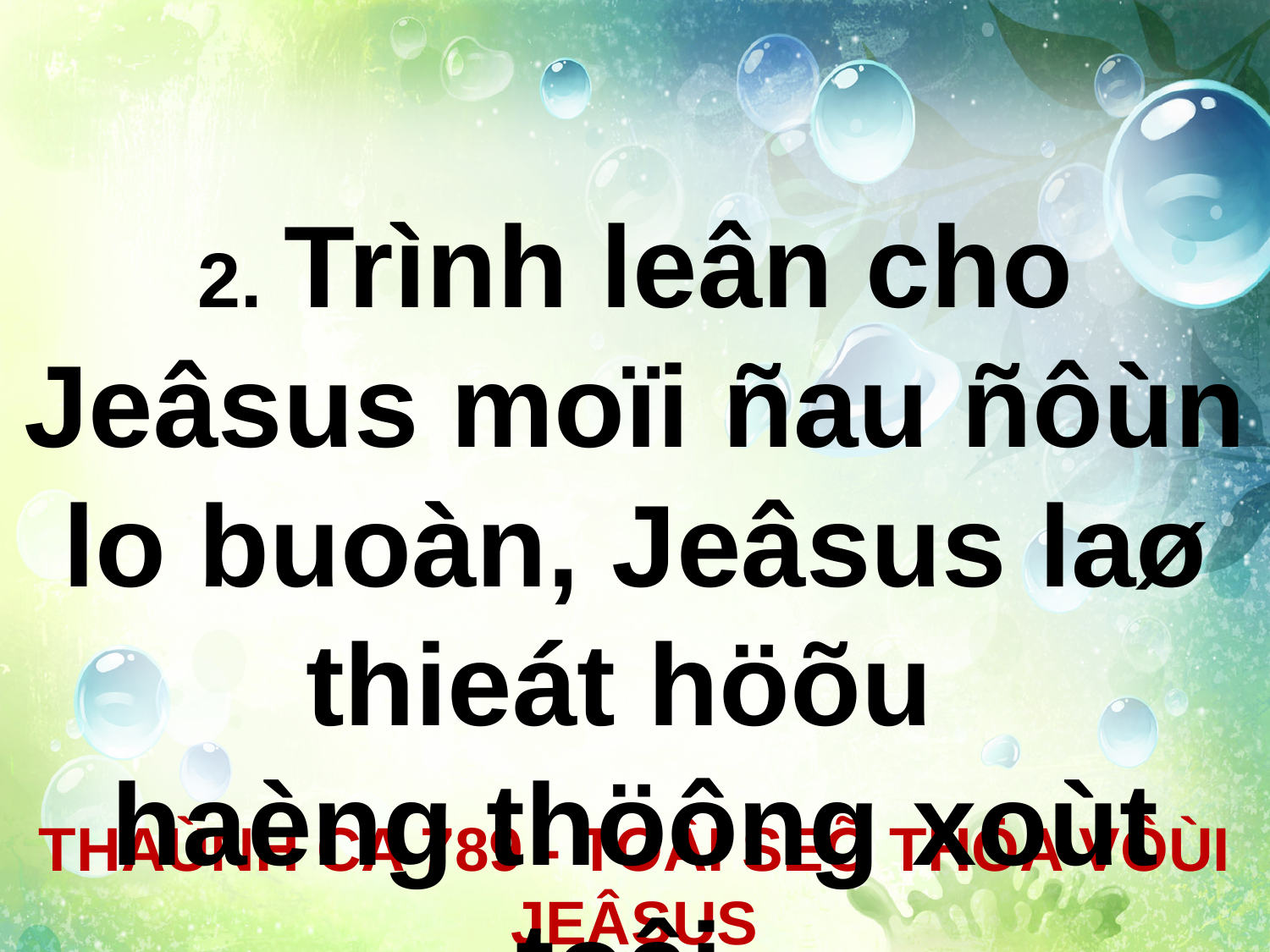

2. Trình leân cho Jeâsus moïi ñau ñôùn lo buoàn, Jeâsus laø thieát höõu
haèng thöông xoùt toâi.
THAÙNH CA 789 - TOÂI SEÕ THÖA VÔÙI JEÂSUS